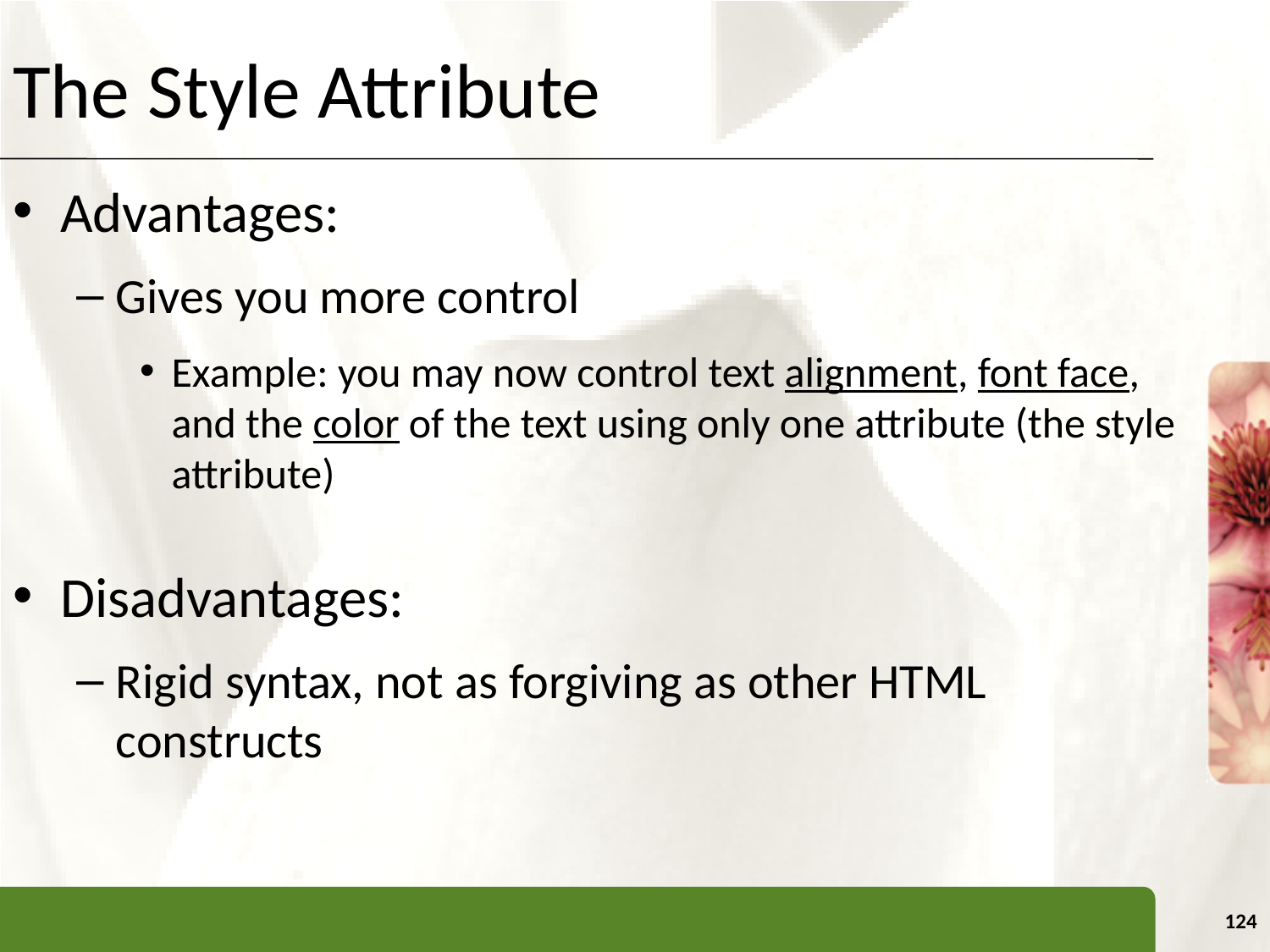

The Style Attribute
Advantages:
Gives you more control
Example: you may now control text alignment, font face, and the color of the text using only one attribute (the style attribute)
Disadvantages:
Rigid syntax, not as forgiving as other HTML constructs
124